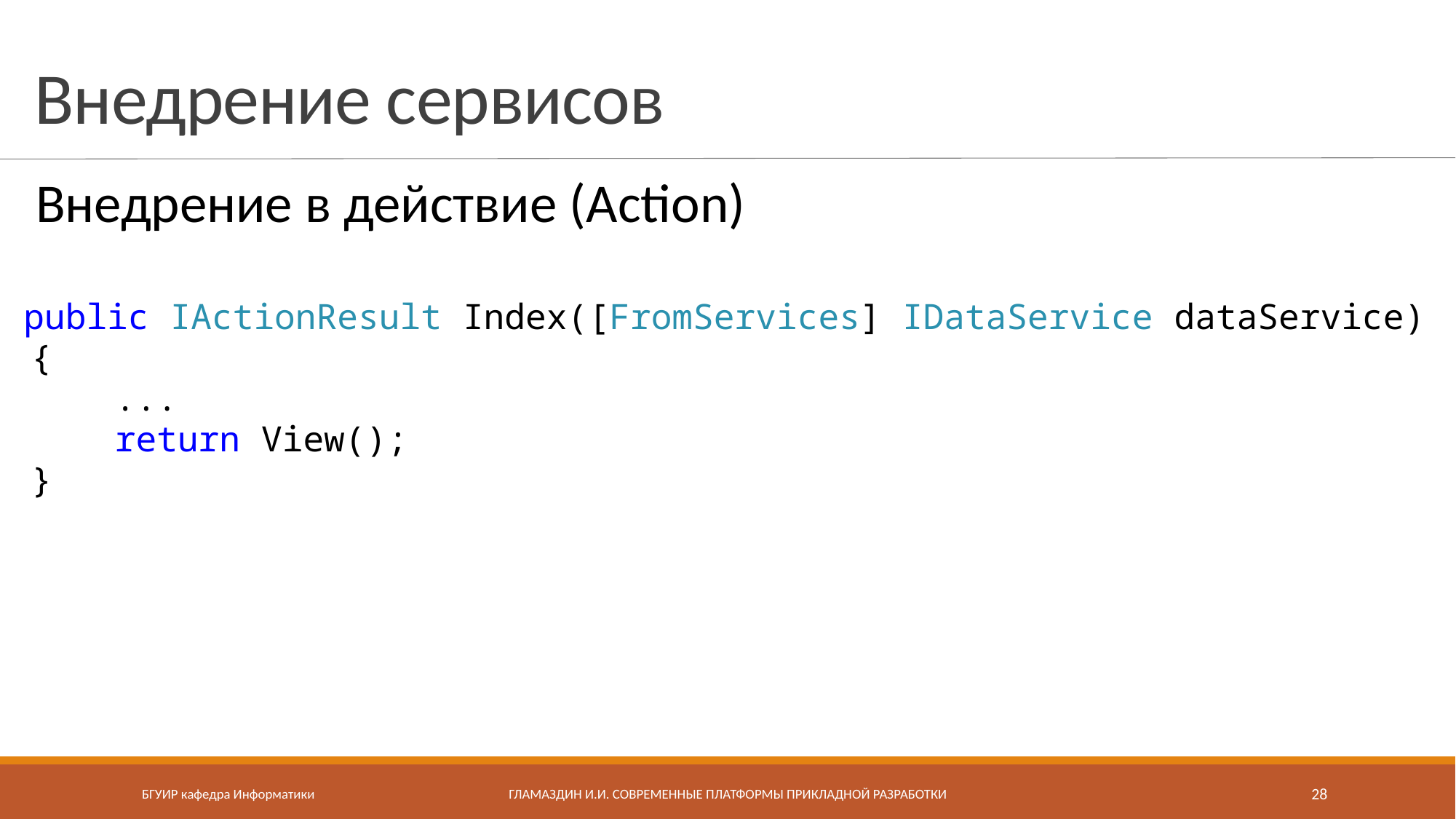

# Внедрение сервисов
Внедрение в действие (Action)

public IActionResult Index([FromServices] IDataService dataService)
{
    ...
    return View();
}
БГУИР кафедра Информатики
Гламаздин И.И. Современные платформы прикладной разработки
28